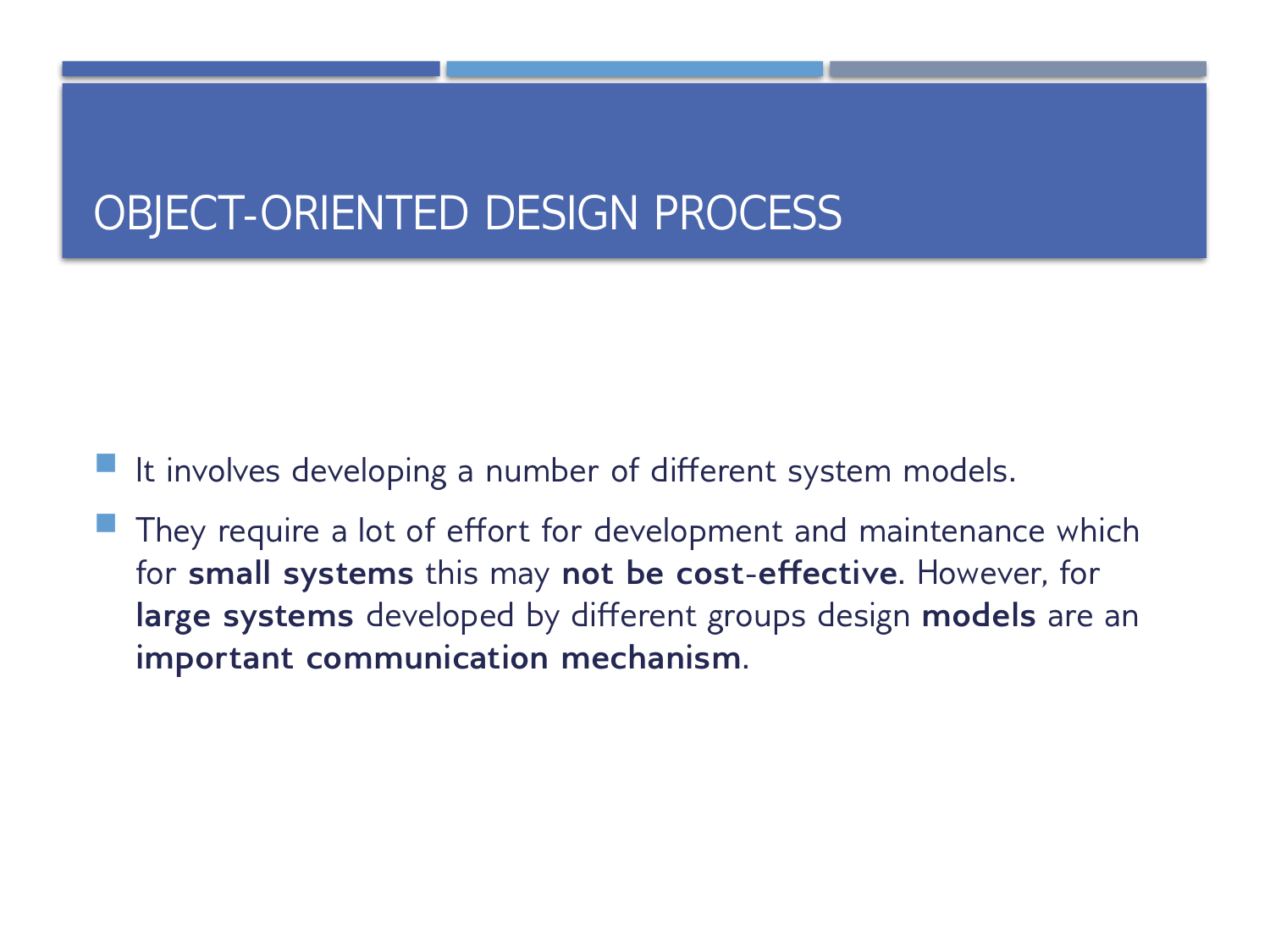

# object-oriented design process
It involves developing a number of different system models.
They require a lot of effort for development and maintenance which for small systems this may not be cost-effective. However, for large systems developed by different groups design models are an important communication mechanism.